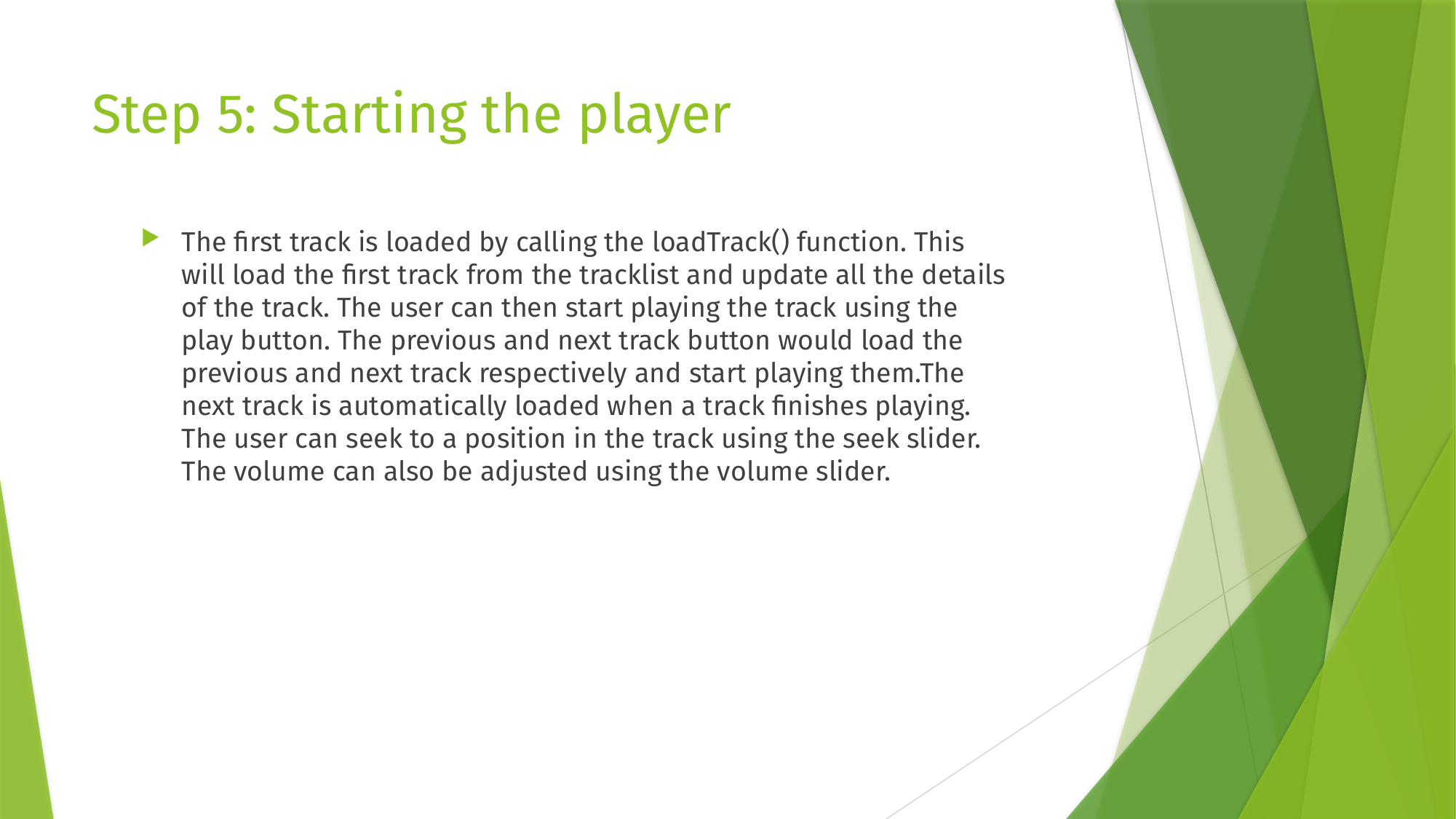

# Step 5: Starting the player
The first track is loaded by calling the loadTrack() function. This will load the first track from the tracklist and update all the details of the track. The user can then start playing the track using the play button. The previous and next track button would load the previous and next track respectively and start playing them.The next track is automatically loaded when a track finishes playing. The user can seek to a position in the track using the seek slider. The volume can also be adjusted using the volume slider.